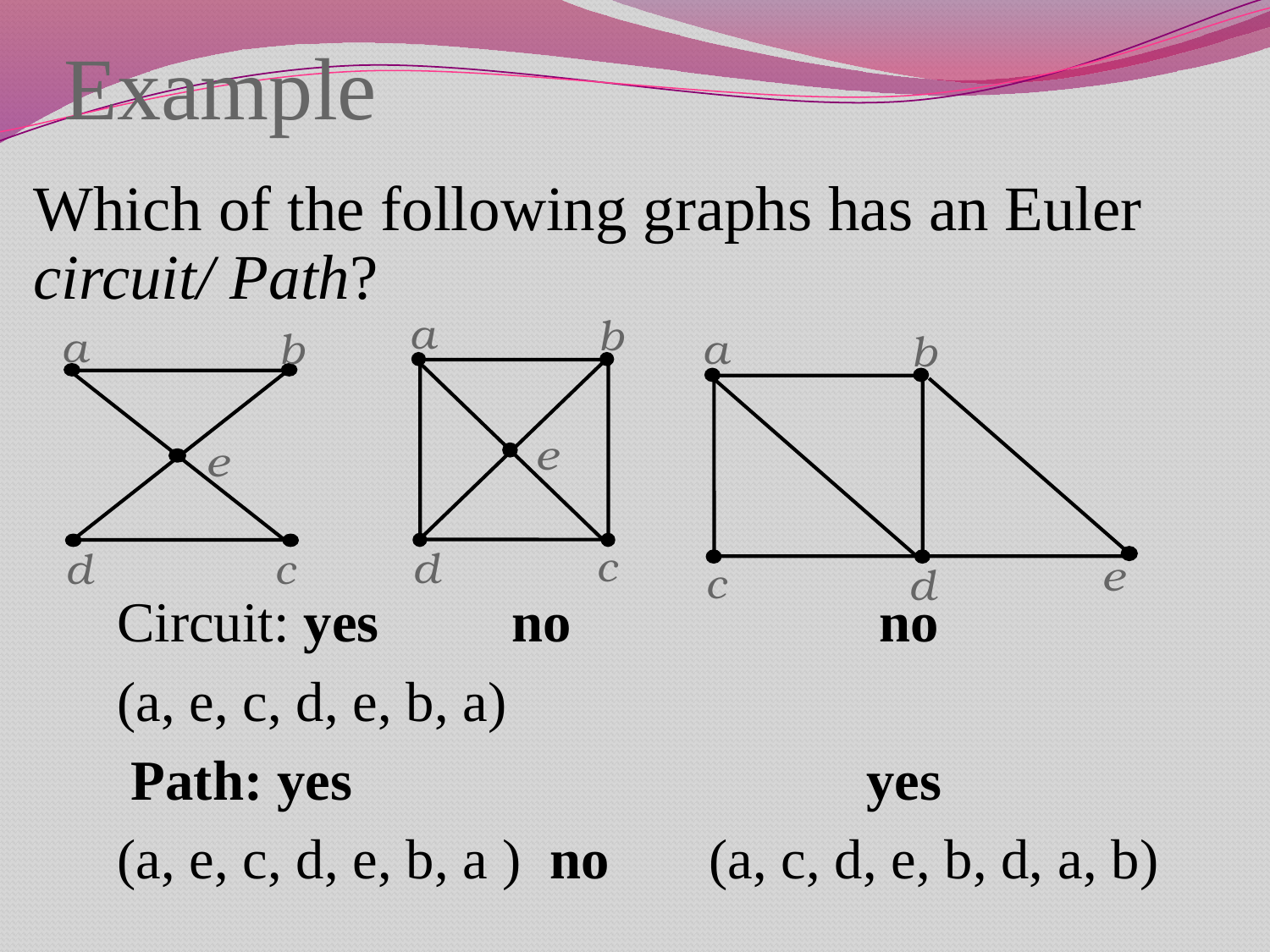

# Example
Which of the following graphs has an Euler circuit/ Path?
a
b

e

c
d
a
b

e

d
c
a
b

e

c

d
Circuit: yes	 no 			no
(a, e, c, d, e, b, a)
 Path: yes	                                   yes
(a, e, c, d, e, b, a )  no       (a, c, d, e, b, d, a, b)